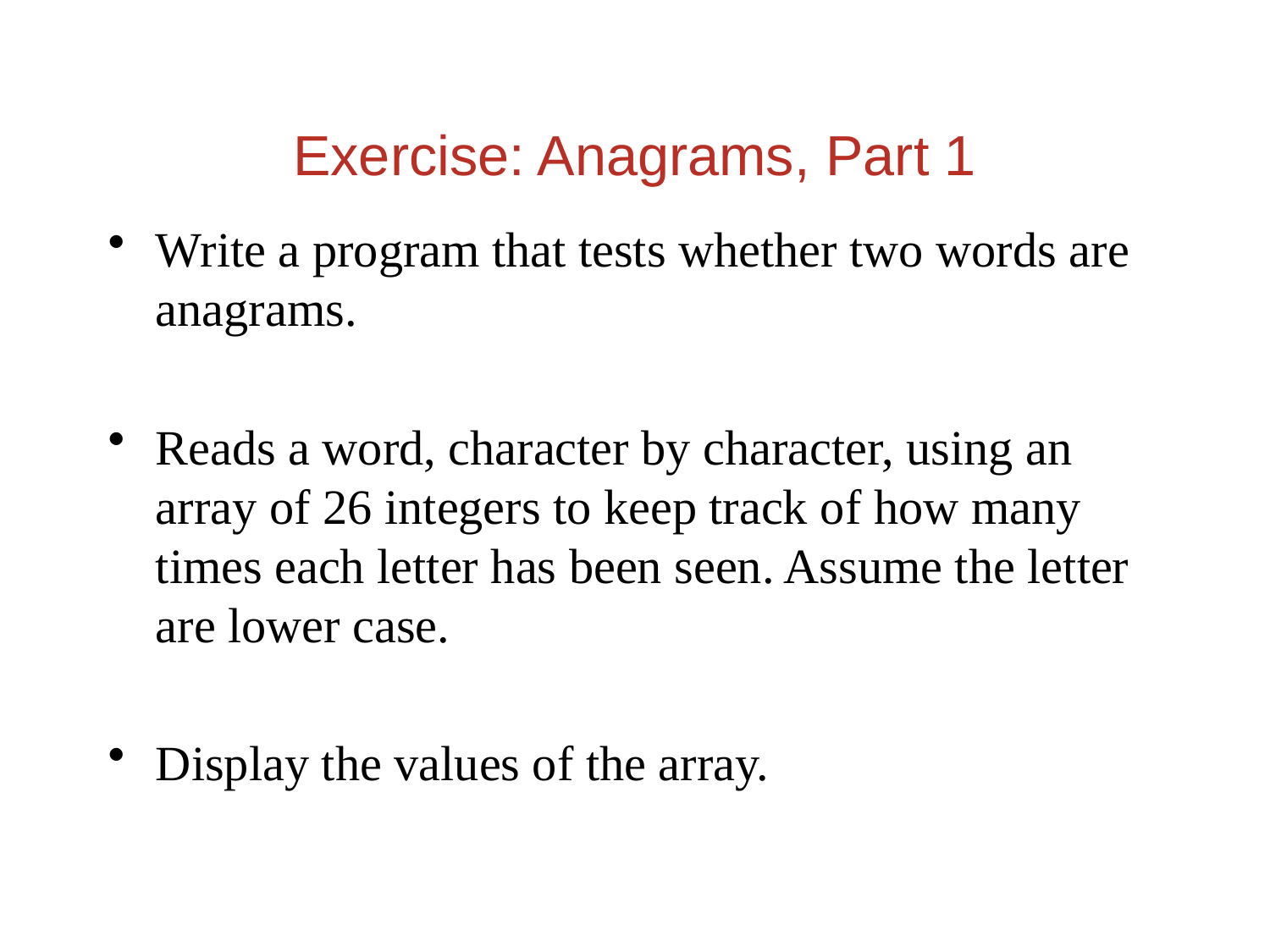

Exercise: Anagrams, Part 1
Write a program that tests whether two words are anagrams.

Reads a word, character by character, using an array of 26 integers to keep track of how many times each letter has been seen. Assume the letter are lower case.

Display the values of the array.